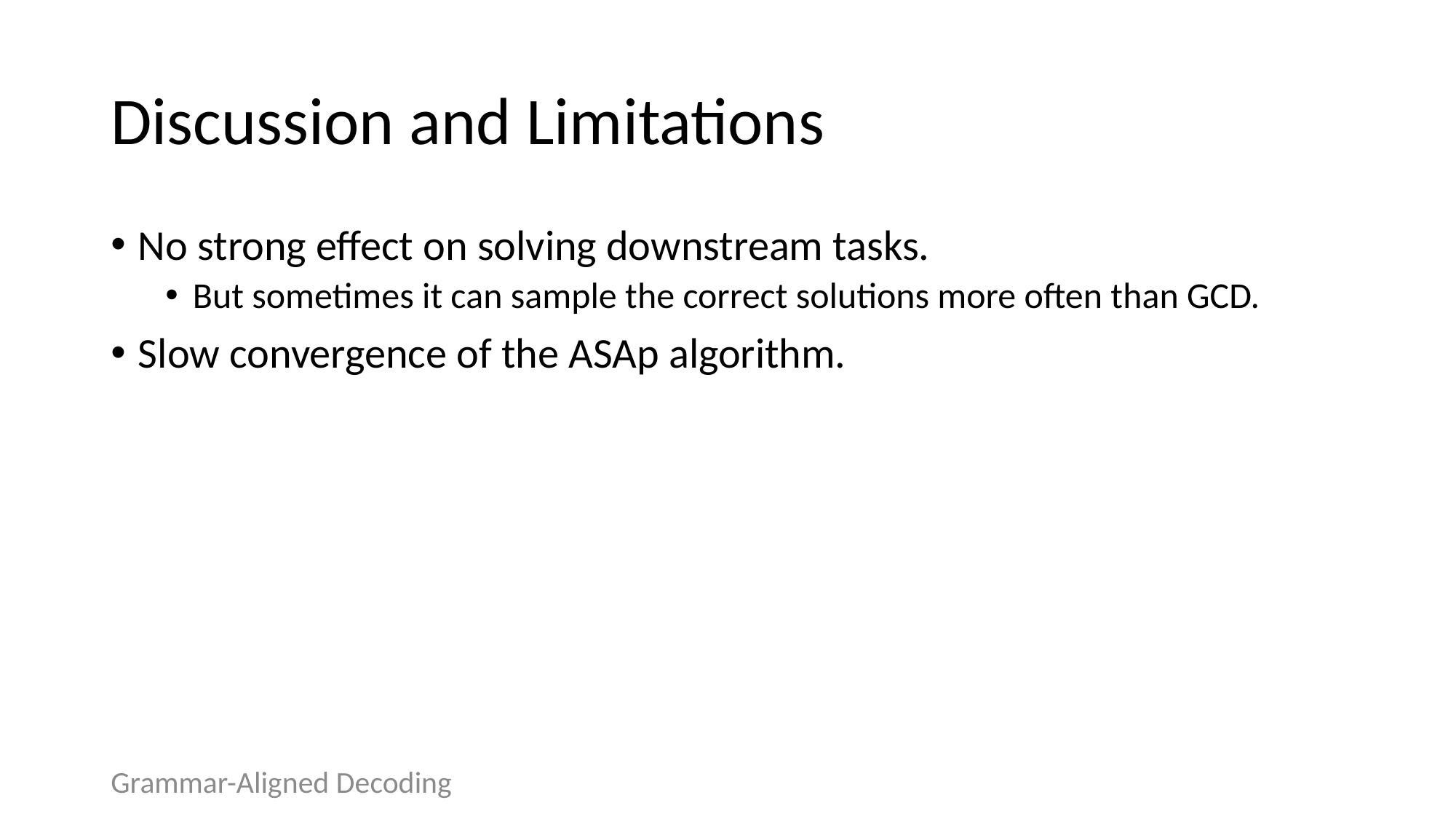

# Discussion and Limitations
No strong effect on solving downstream tasks.
But sometimes it can sample the correct solutions more often than GCD.
Slow convergence of the ASAp algorithm.
Grammar-Aligned Decoding